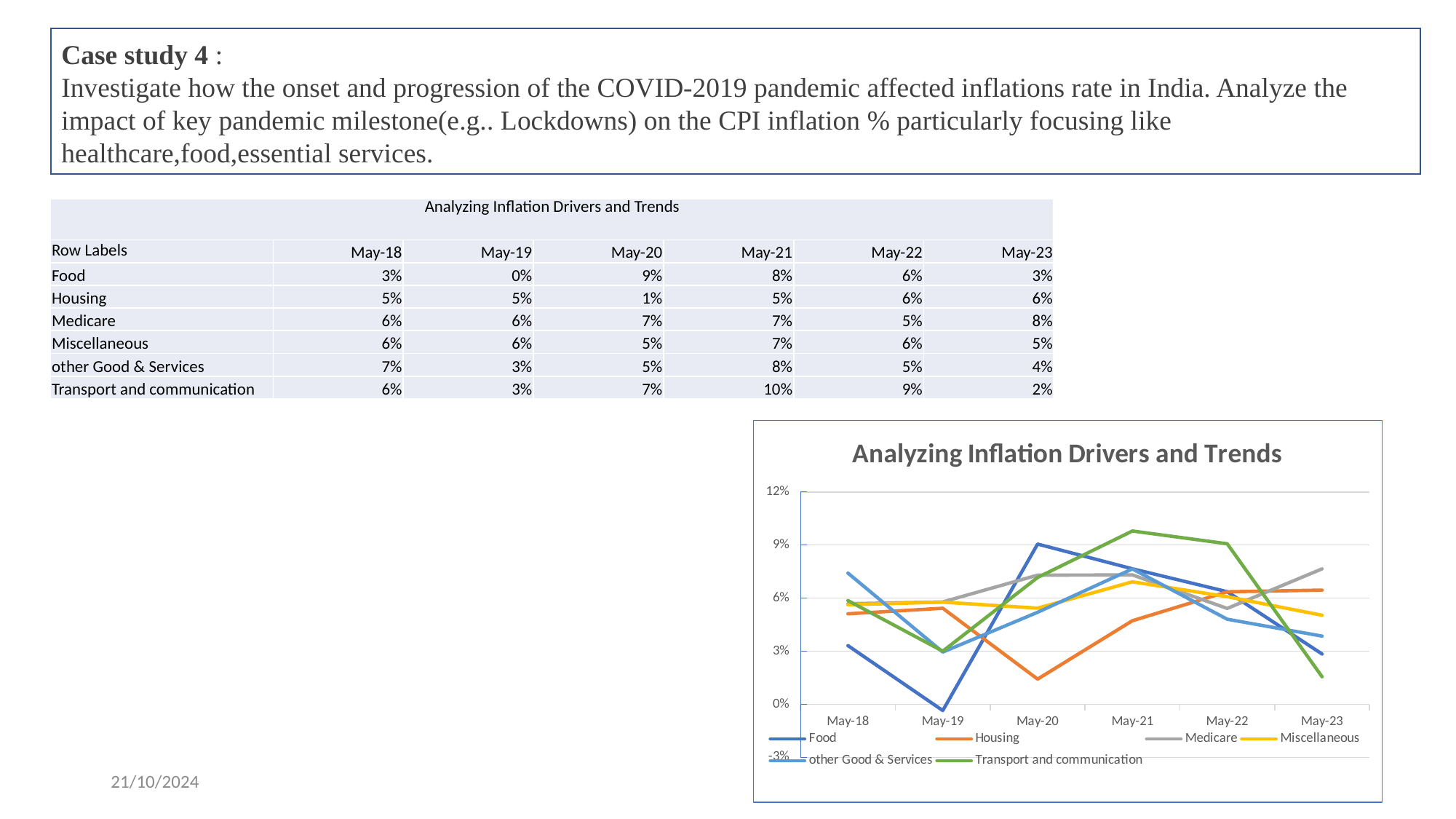

Case study 4 :
Investigate how the onset and progression of the COVID-2019 pandemic affected inflations rate in India. Analyze the impact of key pandemic milestone(e.g.. Lockdowns) on the CPI inflation % particularly focusing like healthcare,food,essential services.
| Analyzing Inflation Drivers and Trends |  |  |  |  |  |  |
| --- | --- | --- | --- | --- | --- | --- |
| Row Labels | May-18 | May-19 | May-20 | May-21 | May-22 | May-23 |
| Food | 3% | 0% | 9% | 8% | 6% | 3% |
| Housing | 5% | 5% | 1% | 5% | 6% | 6% |
| Medicare | 6% | 6% | 7% | 7% | 5% | 8% |
| Miscellaneous | 6% | 6% | 5% | 7% | 6% | 5% |
| other Good & Services | 7% | 3% | 5% | 8% | 5% | 4% |
| Transport and communication | 6% | 3% | 7% | 10% | 9% | 2% |

### Chart: Analyzing Inflation Drivers and Trends

| Category | Food | Housing | Medicare | Miscellaneous | other Good & Services | Transport and communication |
|---|---|---|---|---|---|---|
| 43221 | 0.03318307037315302 | 0.05114899925871019 | 0.056840454723637905 | 0.05629397967161836 | 0.0741532976827095 | 0.058626465661641536 |
| 43586 | -0.0035147254878196304 | 0.05430183356840612 | 0.05786350148367939 | 0.057735011102886834 | 0.029538665781612933 | 0.03006329113924037 |
| 43952 | 0.09056494770128919 | 0.014269788182831611 | 0.07298971482000934 | 0.0543503615581991 | 0.05200945626477557 | 0.07168458781362015 |
| 44317 | 0.07660351581559394 | 0.047263134754891314 | 0.07314416426120579 | 0.0692477876106195 | 0.07650663942798765 | 0.09794553272814135 |
| 44682 | 0.06365566892836788 | 0.06360201511335009 | 0.0542021924482339 | 0.06083178150217264 | 0.048107031027611664 | 0.09073107049608359 |
| 45047 | 0.028437865212310134 | 0.06453522794552993 | 0.07654534950895436 | 0.050321825629022786 | 0.03856599674090165 | 0.0155595451825254 |
21/10/2024